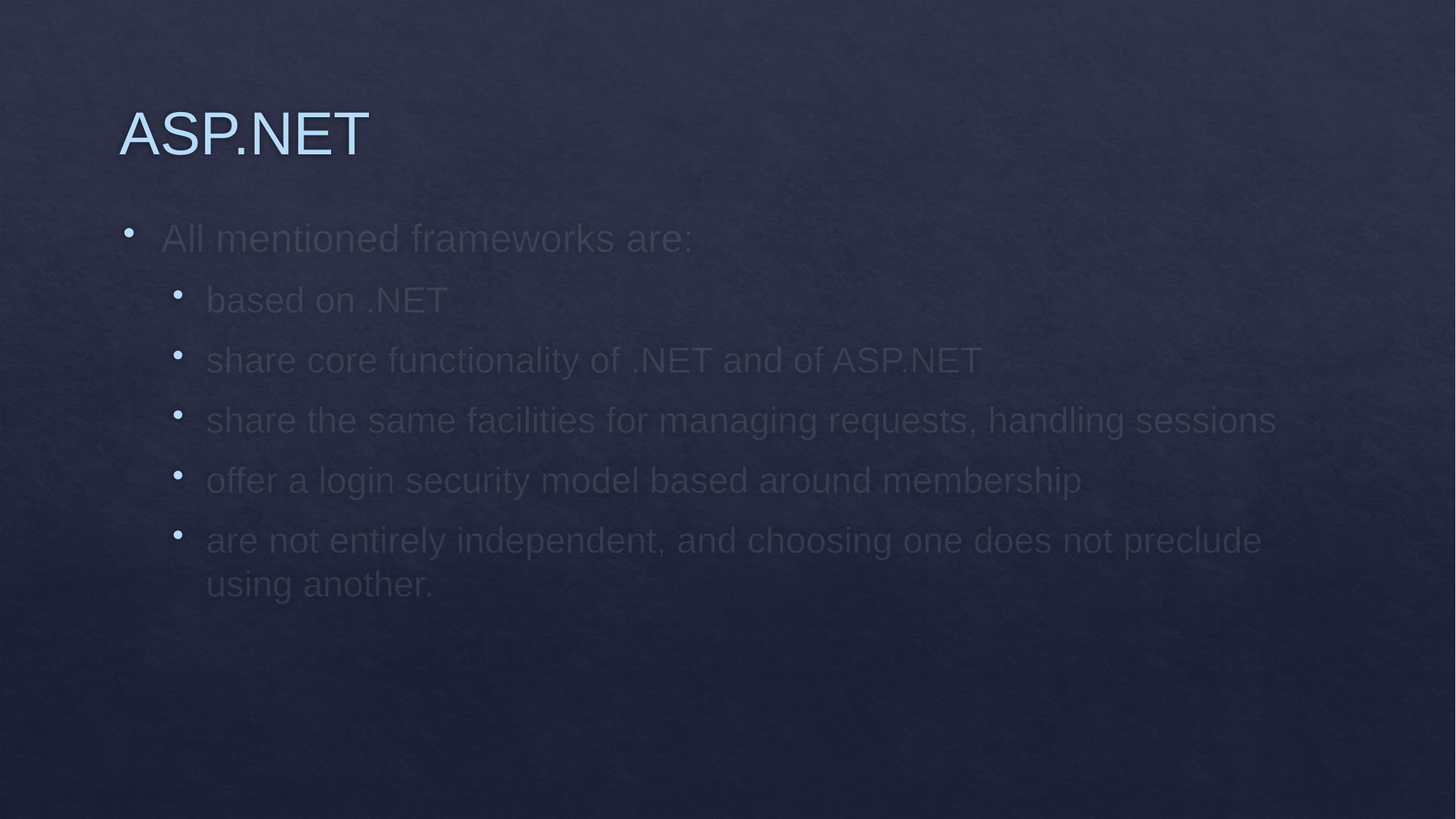

# ASP.NET
All mentioned frameworks are:
based on .NET
share core functionality of .NET and of ASP.NET
share the same facilities for managing requests, handling sessions
offer a login security model based around membership
are not entirely independent, and choosing one does not preclude using another.